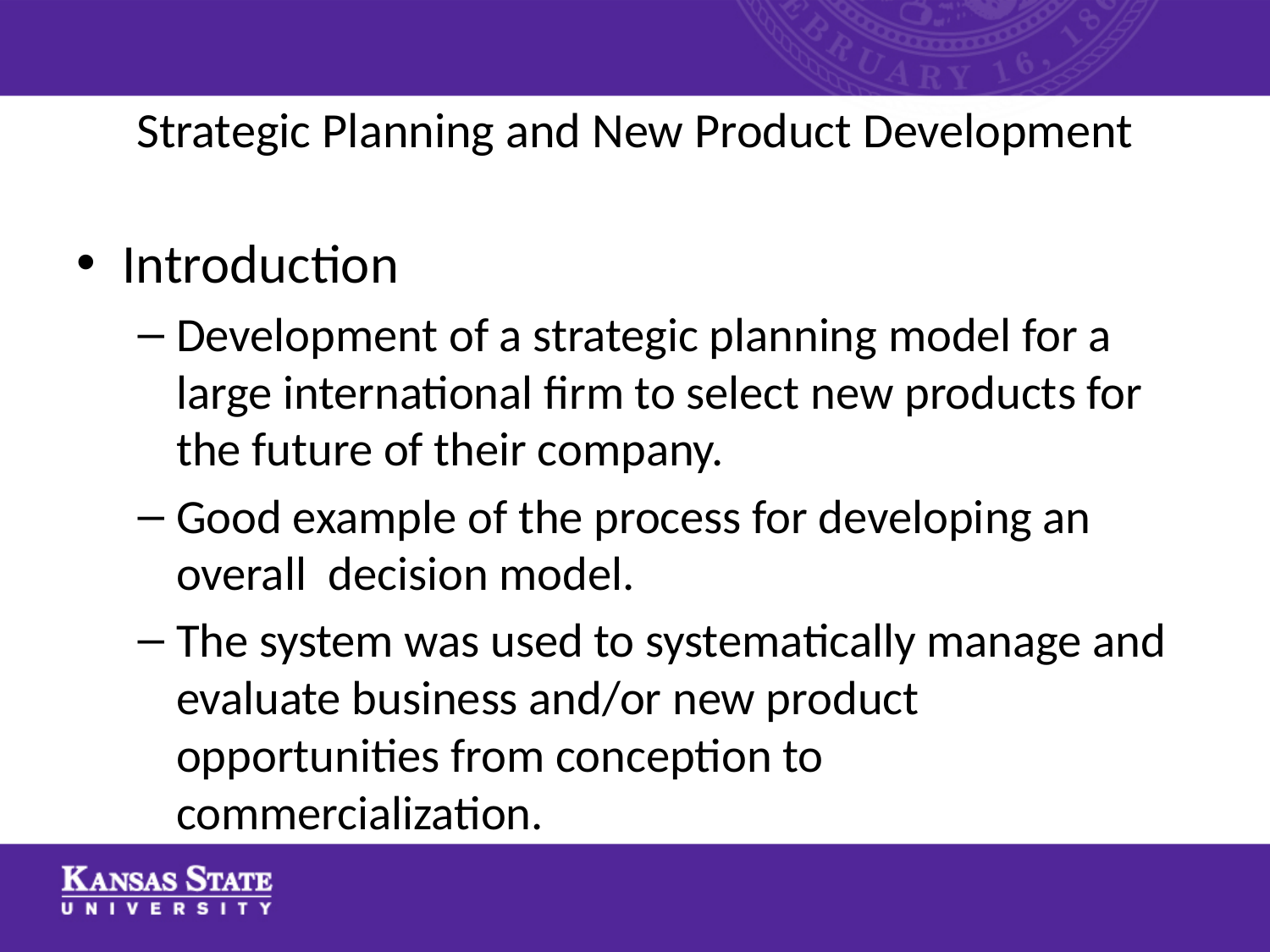

# Strategic Planning and New Product Development
Introduction
Development of a strategic planning model for a large international firm to select new products for the future of their company.
Good example of the process for developing an overall  decision model.
The system was used to systematically manage and evaluate business and/or new product opportunities from conception to commercialization.